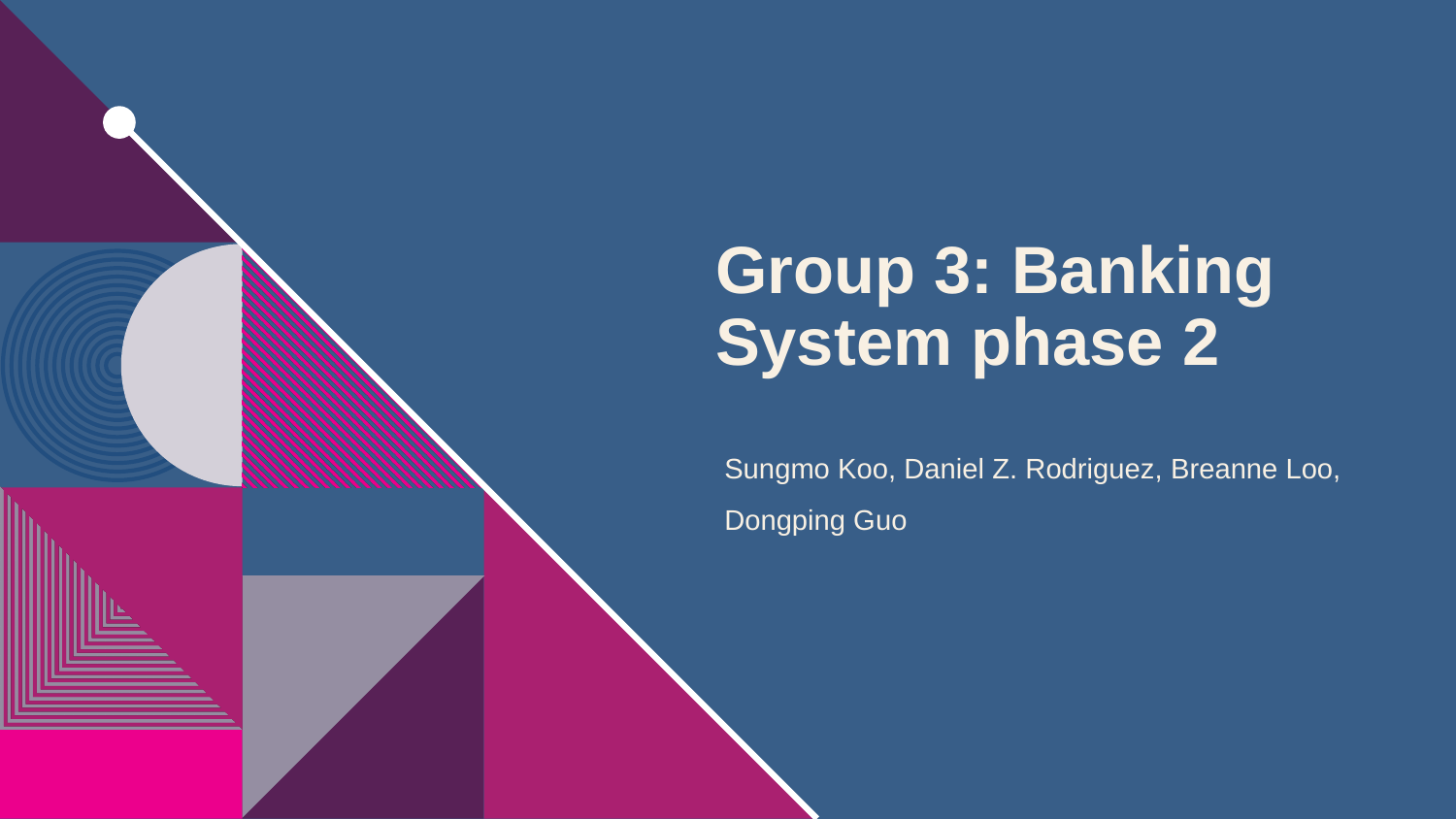

# Group 3: Banking System phase 2
Sungmo Koo, Daniel Z. Rodriguez, Breanne Loo, Dongping Guo